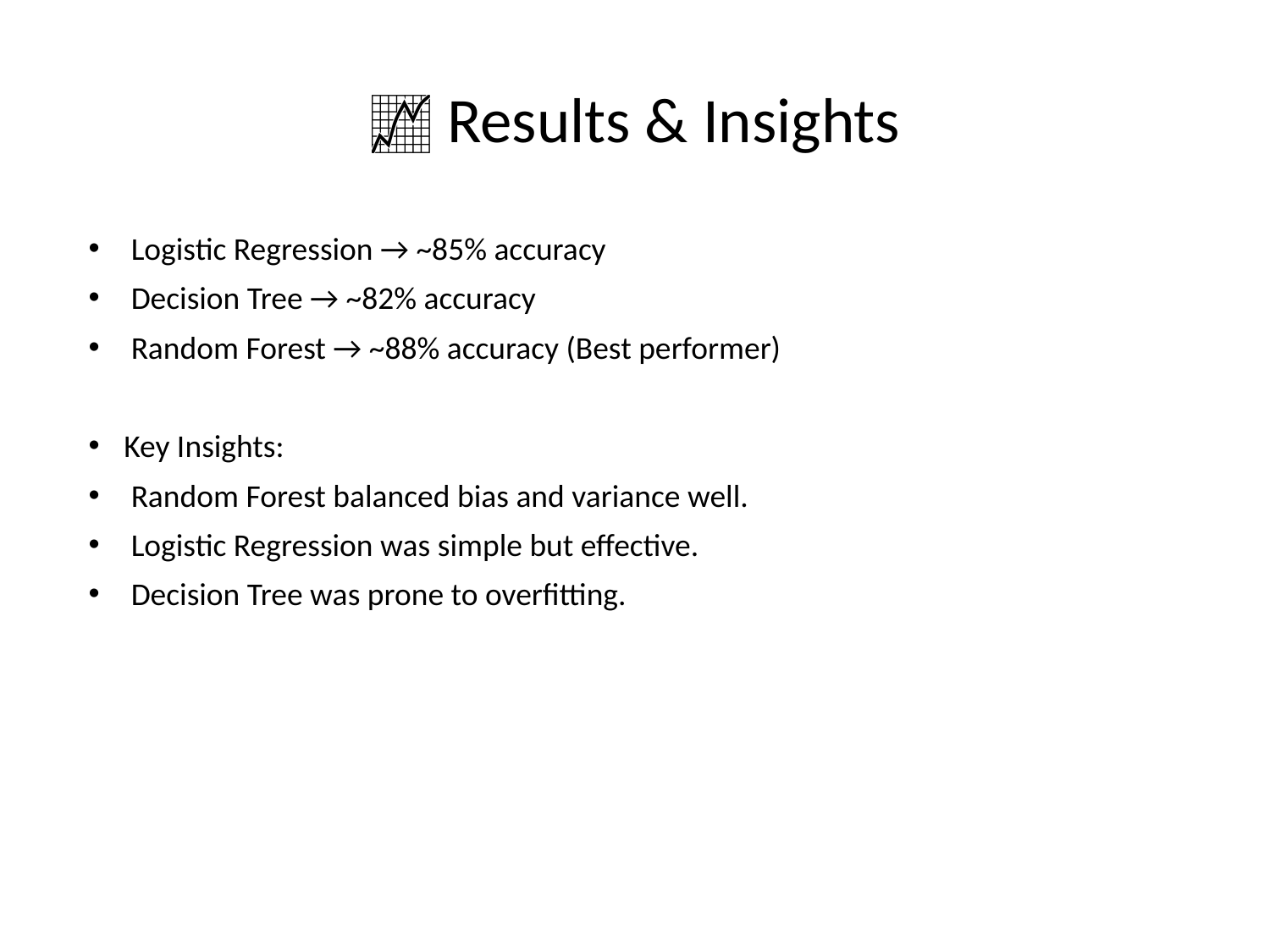

# 📈 Results & Insights
 Logistic Regression → ~85% accuracy
 Decision Tree → ~82% accuracy
 Random Forest → ~88% accuracy (Best performer)

Key Insights:
 Random Forest balanced bias and variance well.
 Logistic Regression was simple but effective.
 Decision Tree was prone to overfitting.